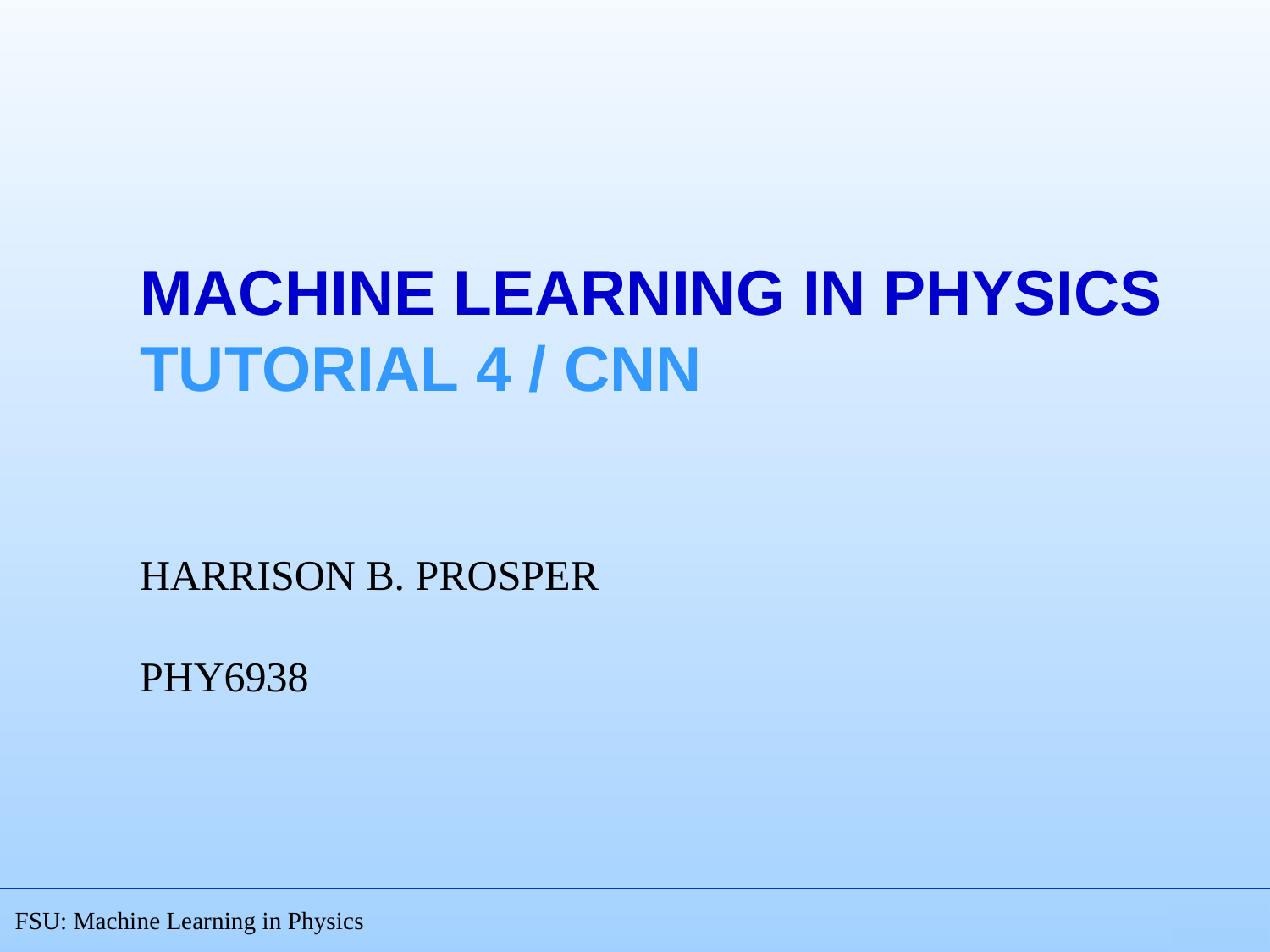

# Machine learning in physics Tutorial 4 / CNN